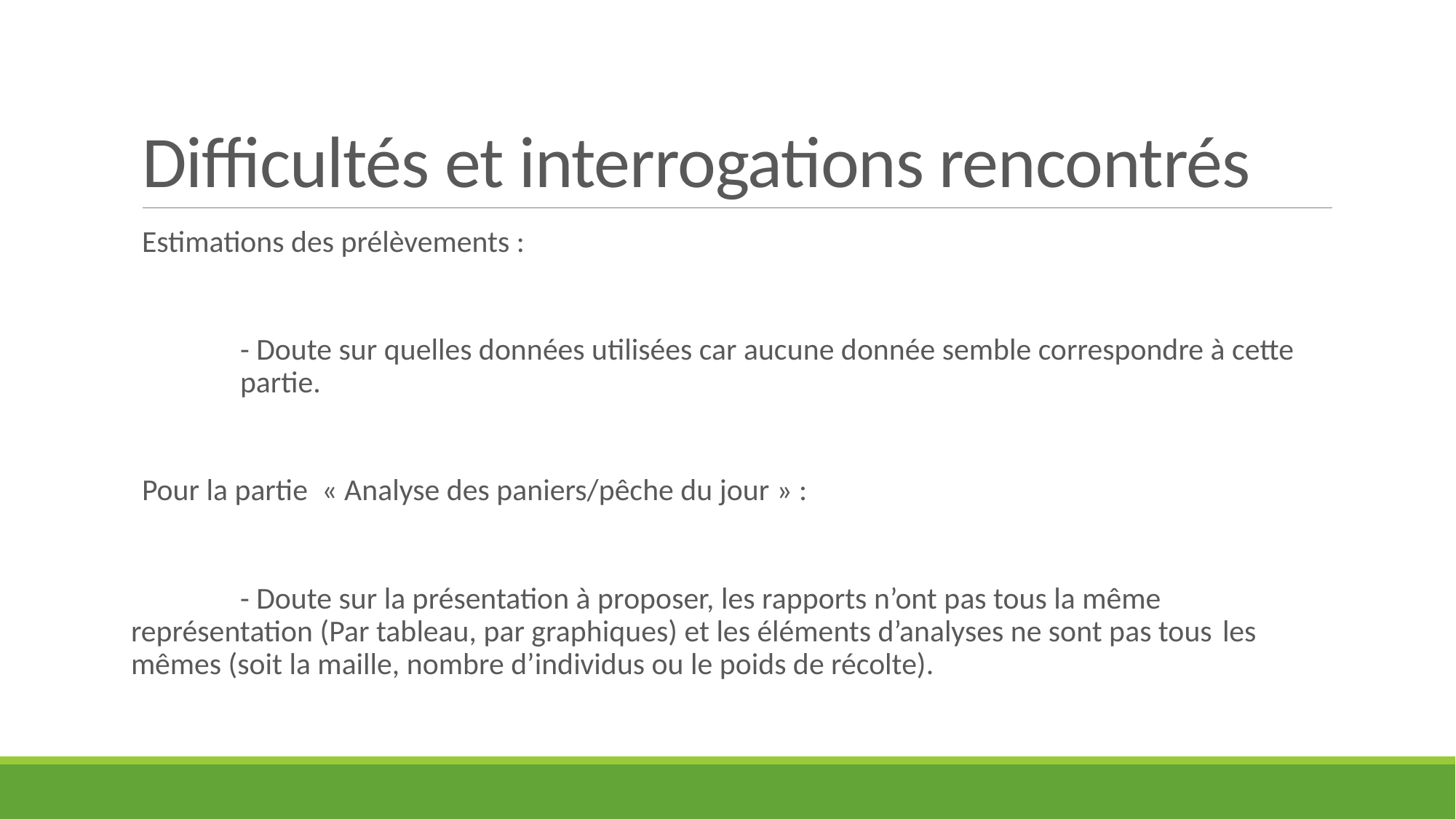

# Difficultés et interrogations rencontrés
Estimations des prélèvements :

	- Doute sur quelles données utilisées car aucune donnée semble correspondre à cette 	partie.

Pour la partie  « Analyse des paniers/pêche du jour » :

	- Doute sur la présentation à proposer, les rapports n’ont pas tous la même 	représentation (Par tableau, par graphiques) et les éléments d’analyses ne sont pas tous 	les mêmes (soit la maille, nombre d’individus ou le poids de récolte).